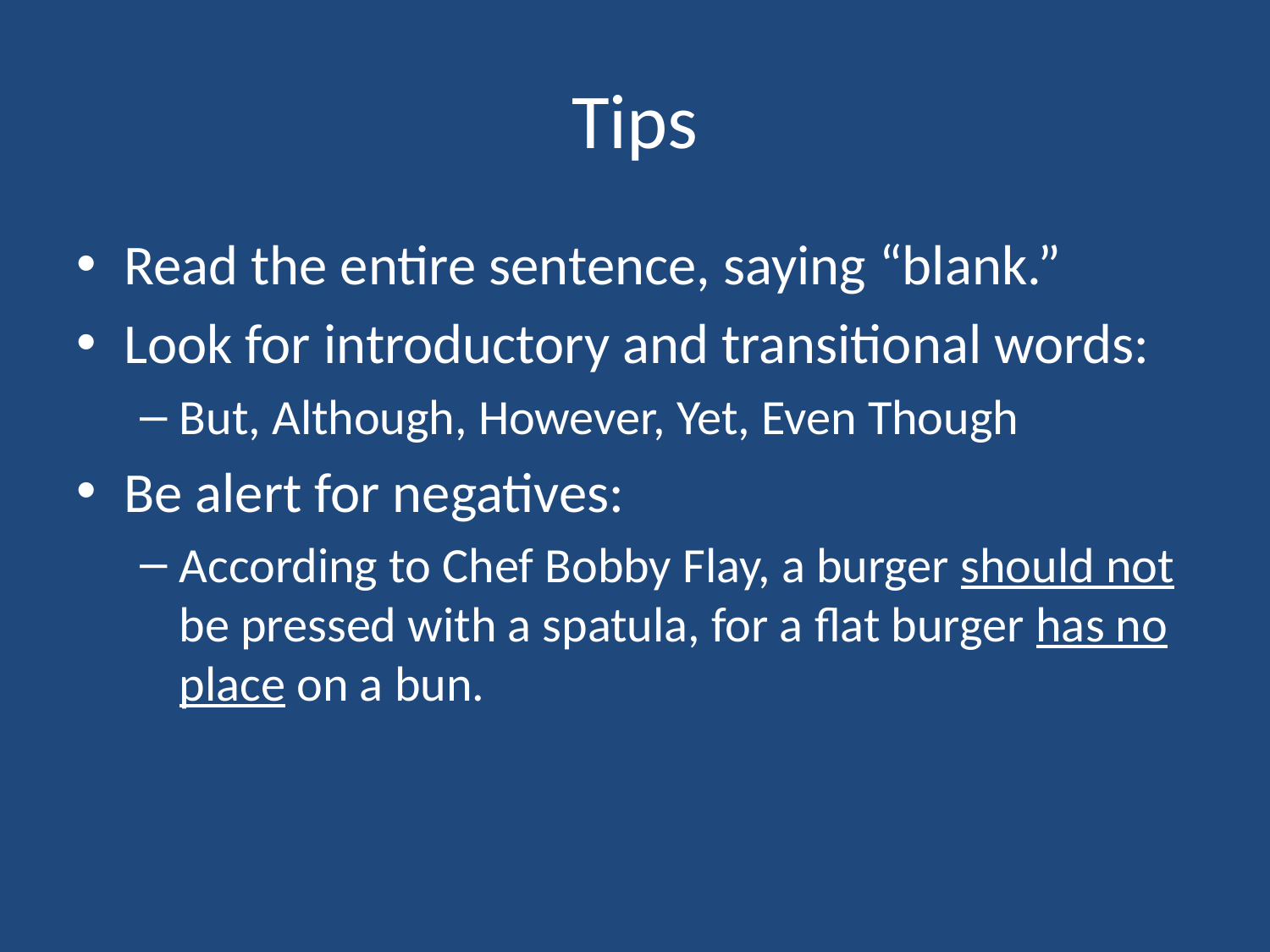

# Tips
Read the entire sentence, saying “blank.”
Look for introductory and transitional words:
But, Although, However, Yet, Even Though
Be alert for negatives:
According to Chef Bobby Flay, a burger should not be pressed with a spatula, for a flat burger has no place on a bun.